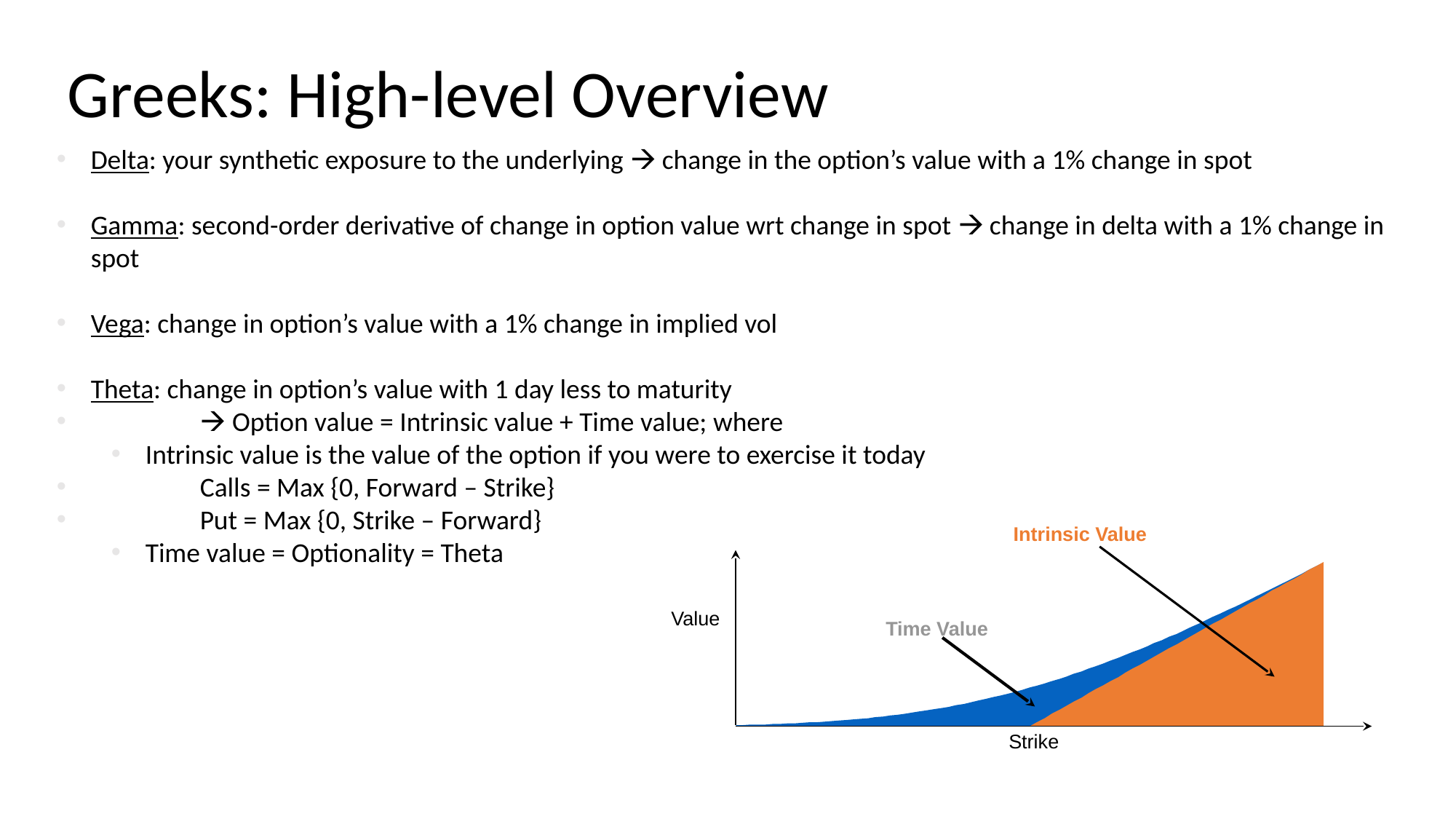

# Greeks: High-level Overview
Delta: your synthetic exposure to the underlying 🡪 change in the option’s value with a 1% change in spot

Gamma: second-order derivative of change in option value wrt change in spot 🡪 change in delta with a 1% change in spot

Vega: change in option’s value with a 1% change in implied vol

Theta: change in option’s value with 1 day less to maturity
	🡪 Option value = Intrinsic value + Time value; where
Intrinsic value is the value of the option if you were to exercise it today
	Calls = Max {0, Forward – Strike}
	Put = Max {0, Strike – Forward}
Time value = Optionality = Theta

Intrinsic Value

Value
Time Value
Strike